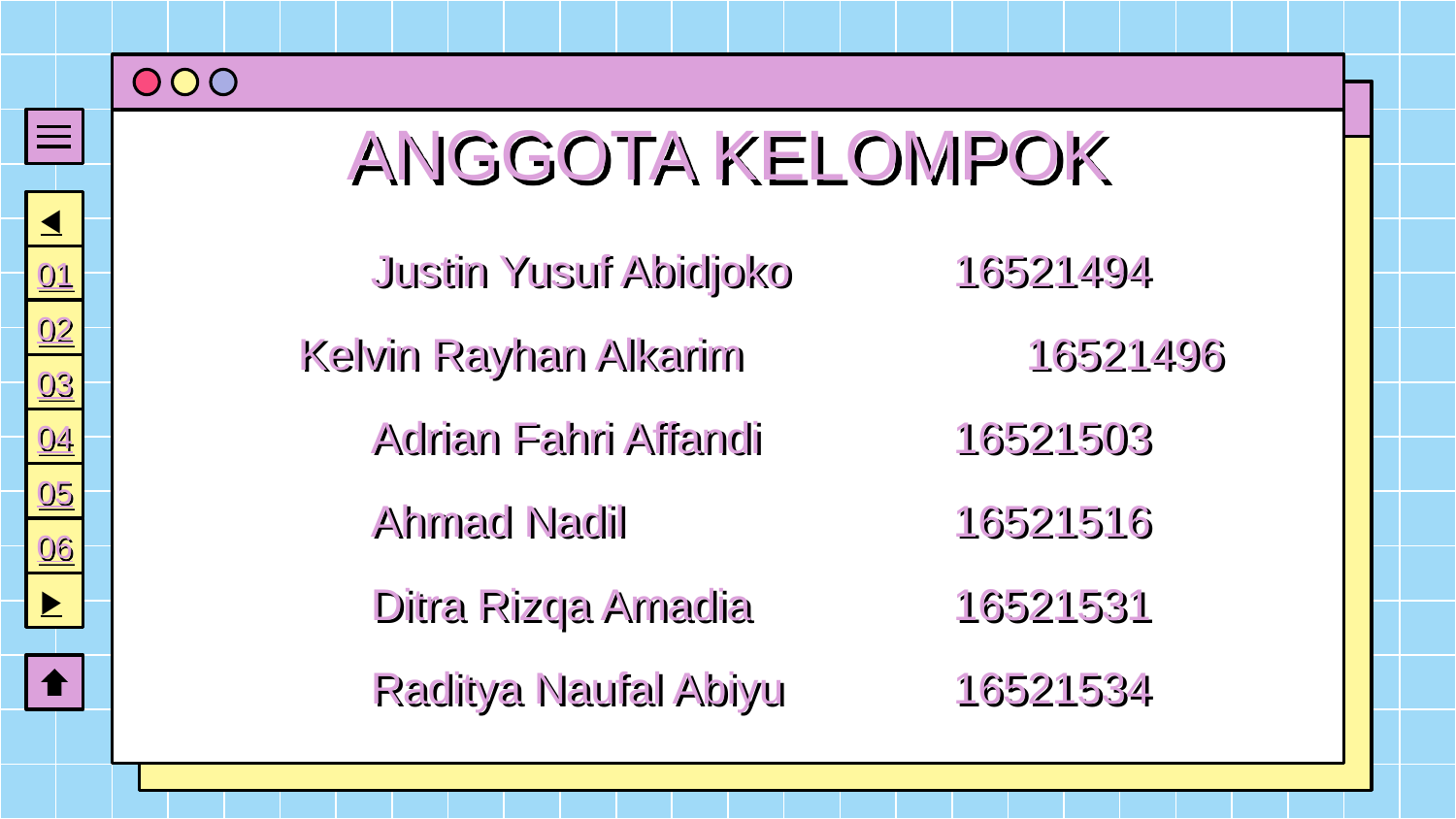

# ANGGOTA KELOMPOK

◀

01

02

03

04

05

06
▶

Justin Yusuf Abidjoko		16521494
Kelvin Rayhan Alkarim		16521496
Adrian Fahri Affandi		16521503
Ahmad Nadil			16521516
Ditra Rizqa Amadia		16521531
Raditya Naufal Abiyu		16521534
Justin Yusuf Abidjoko		16521494
Kelvin Rayhan Alkarim		16521496
Adrian Fahri Affandi		16521503
Ahmad Nadil			16521516
Ditra Rizqa Amadia		16521531
Raditya Naufal Abiyu		16521534